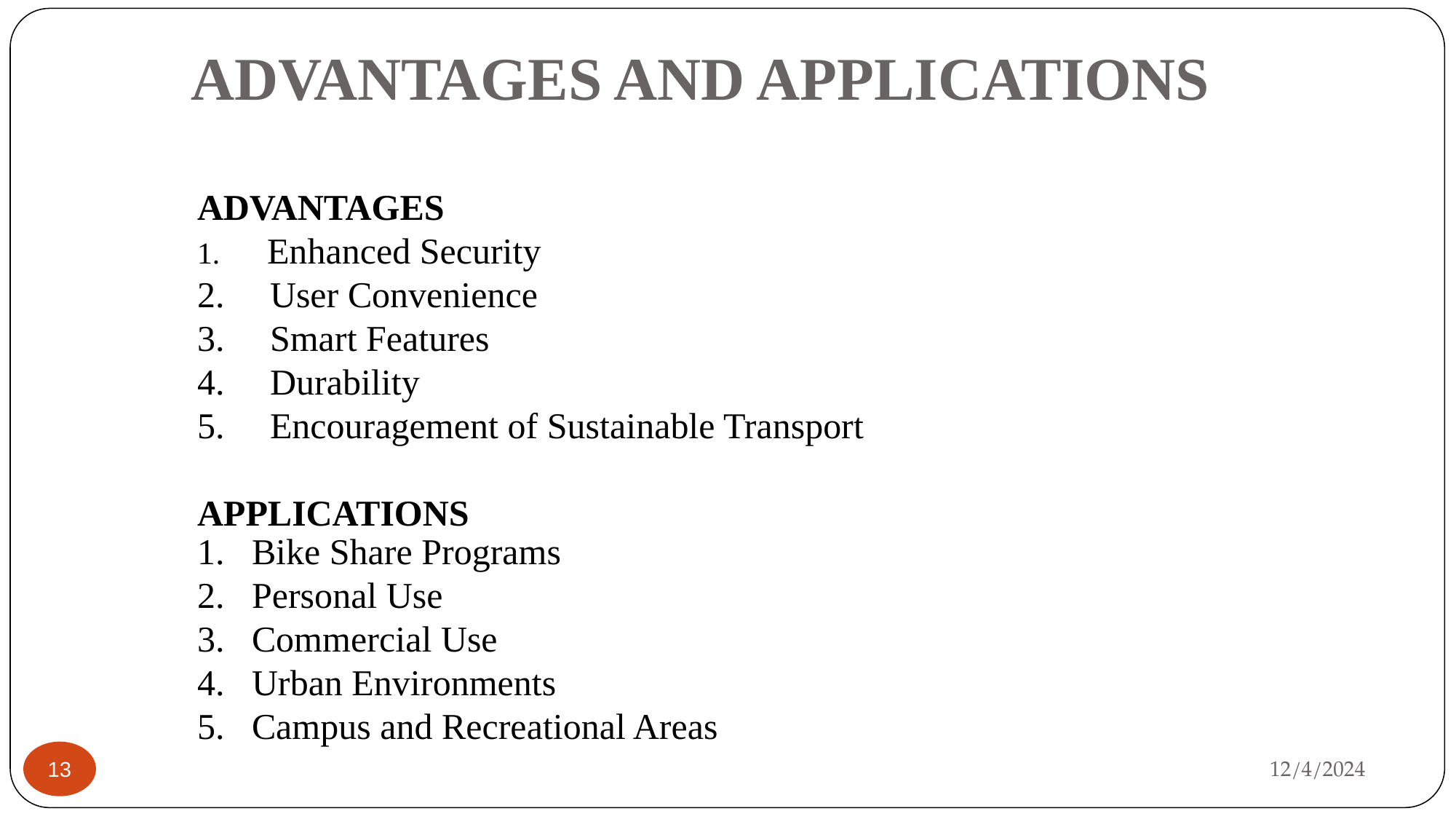

# ADVANTAGES AND APPLICATIONS
ADVANTAGES
  Enhanced Security
  User Convenience
  Smart Features
  Durability
  Encouragement of Sustainable Transport

APPLICATIONS

Bike Share Programs
Personal Use
Commercial Use
Urban Environments
Campus and Recreational Areas

12/4/2024
13